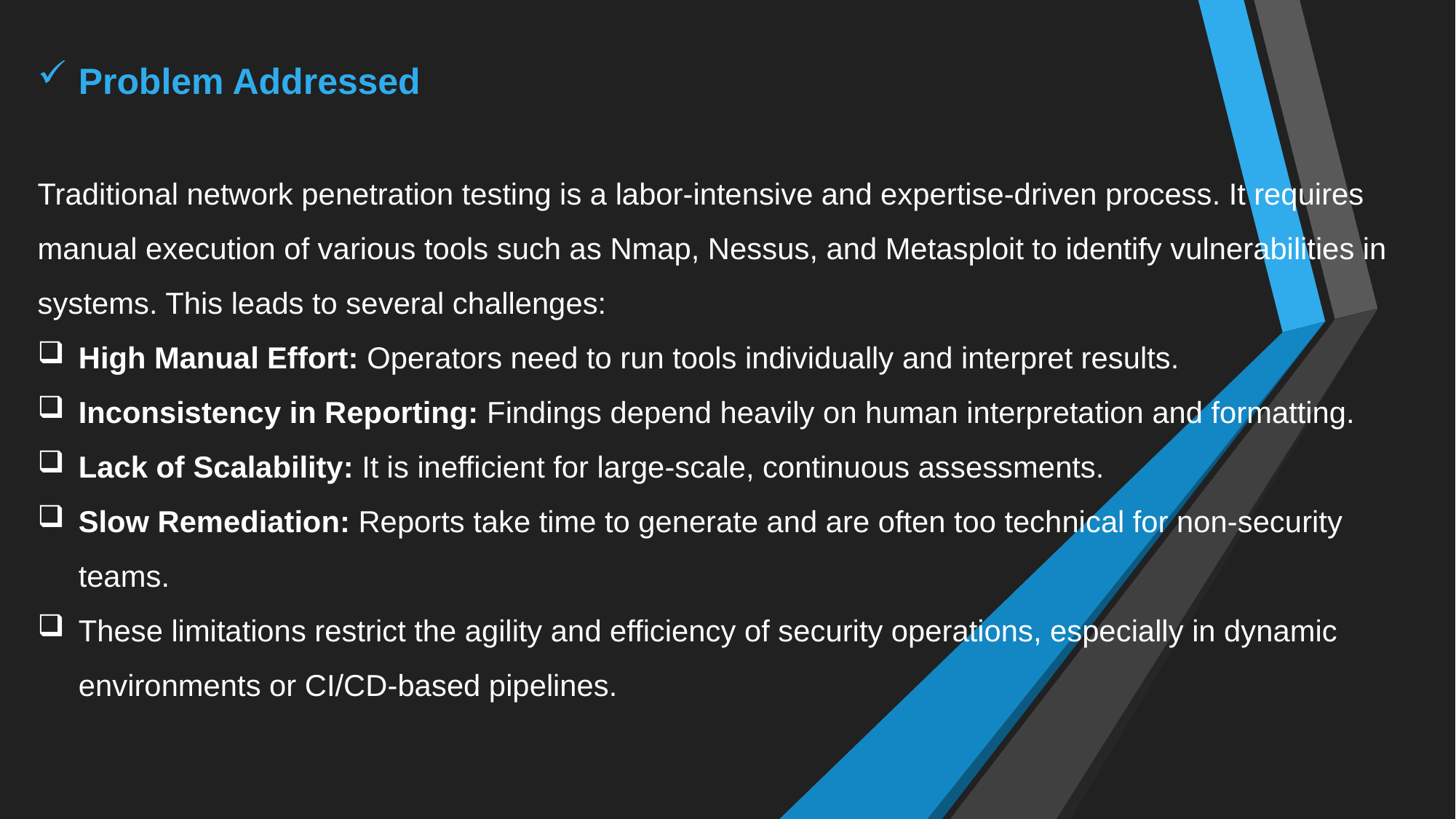

Problem Addressed

Traditional network penetration testing is a labor-intensive and expertise-driven process. It requires manual execution of various tools such as Nmap, Nessus, and Metasploit to identify vulnerabilities in systems. This leads to several challenges:
High Manual Effort: Operators need to run tools individually and interpret results.
Inconsistency in Reporting: Findings depend heavily on human interpretation and formatting.
Lack of Scalability: It is inefficient for large-scale, continuous assessments.
Slow Remediation: Reports take time to generate and are often too technical for non-security teams.
These limitations restrict the agility and efficiency of security operations, especially in dynamic environments or CI/CD-based pipelines.